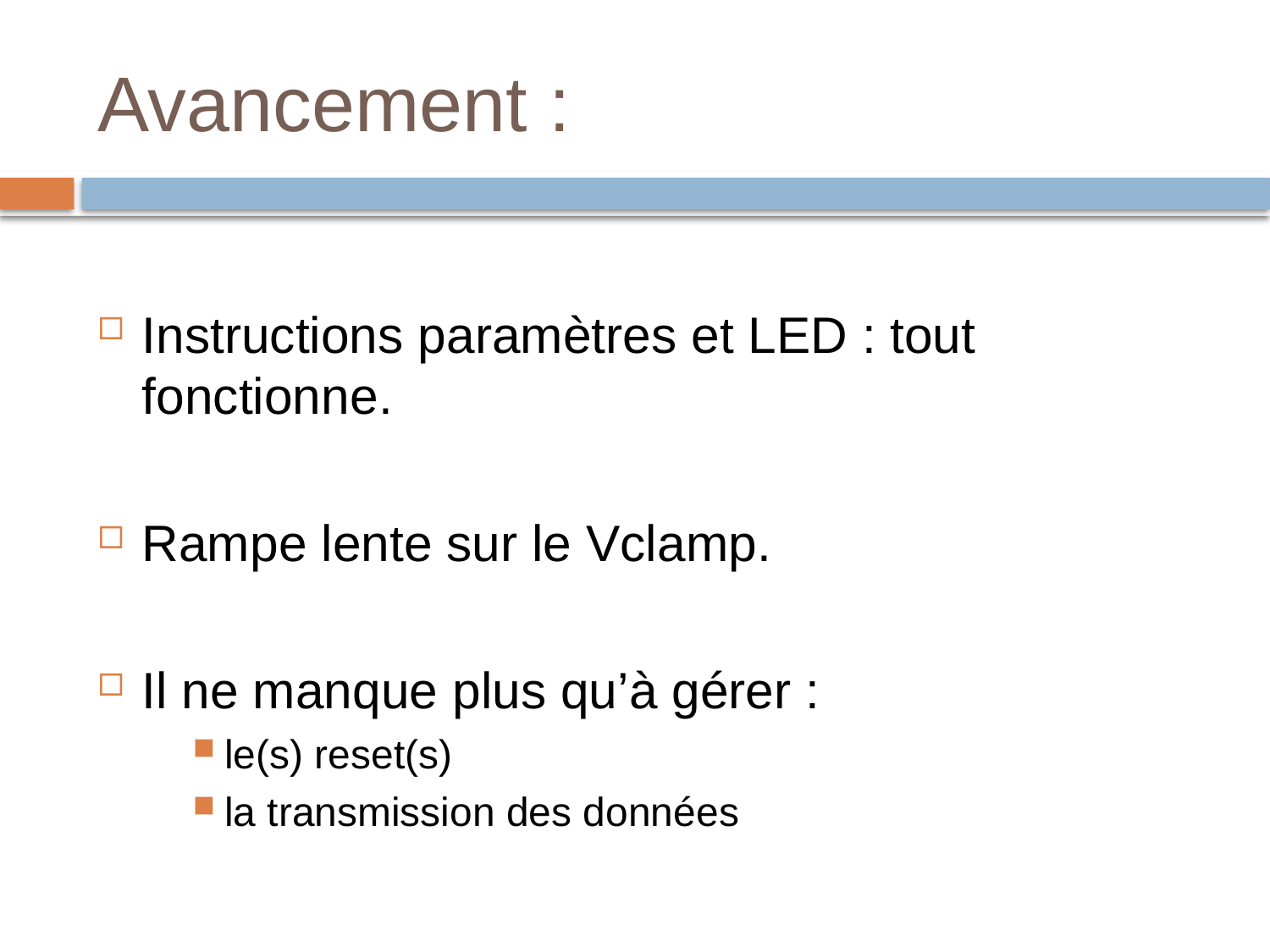

# Avancement :

Instructions paramètres et LED : tout fonctionne.

Rampe lente sur le Vclamp.

Il ne manque plus qu’à gérer :
le(s) reset(s)
la transmission des données